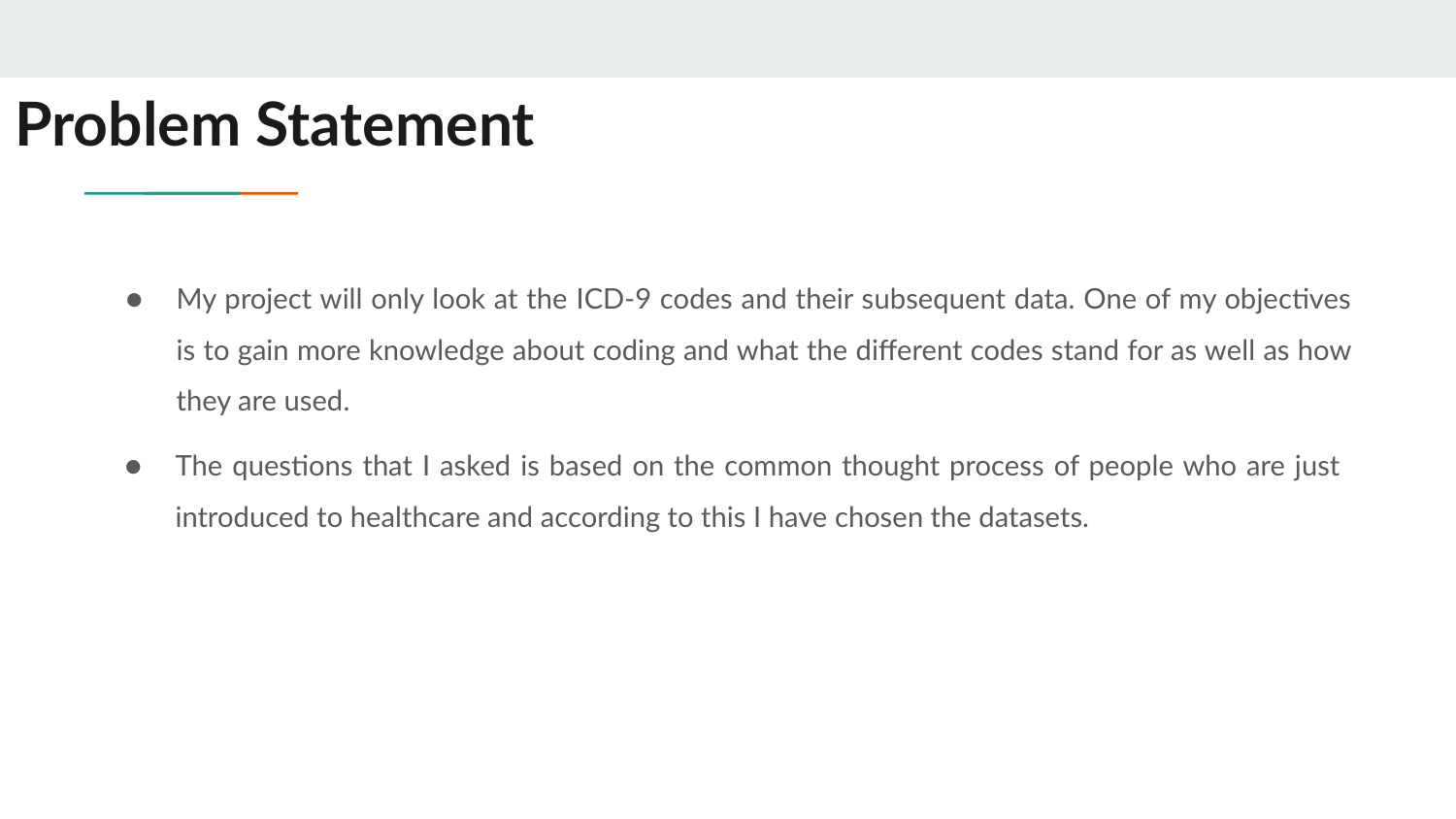

# Problem Statement
My project will only look at the ICD-9 codes and their subsequent data. One of my objectives is to gain more knowledge about coding and what the different codes stand for as well as how they are used.
The questions that I asked is based on the common thought process of people who are just introduced to healthcare and according to this I have chosen the datasets.